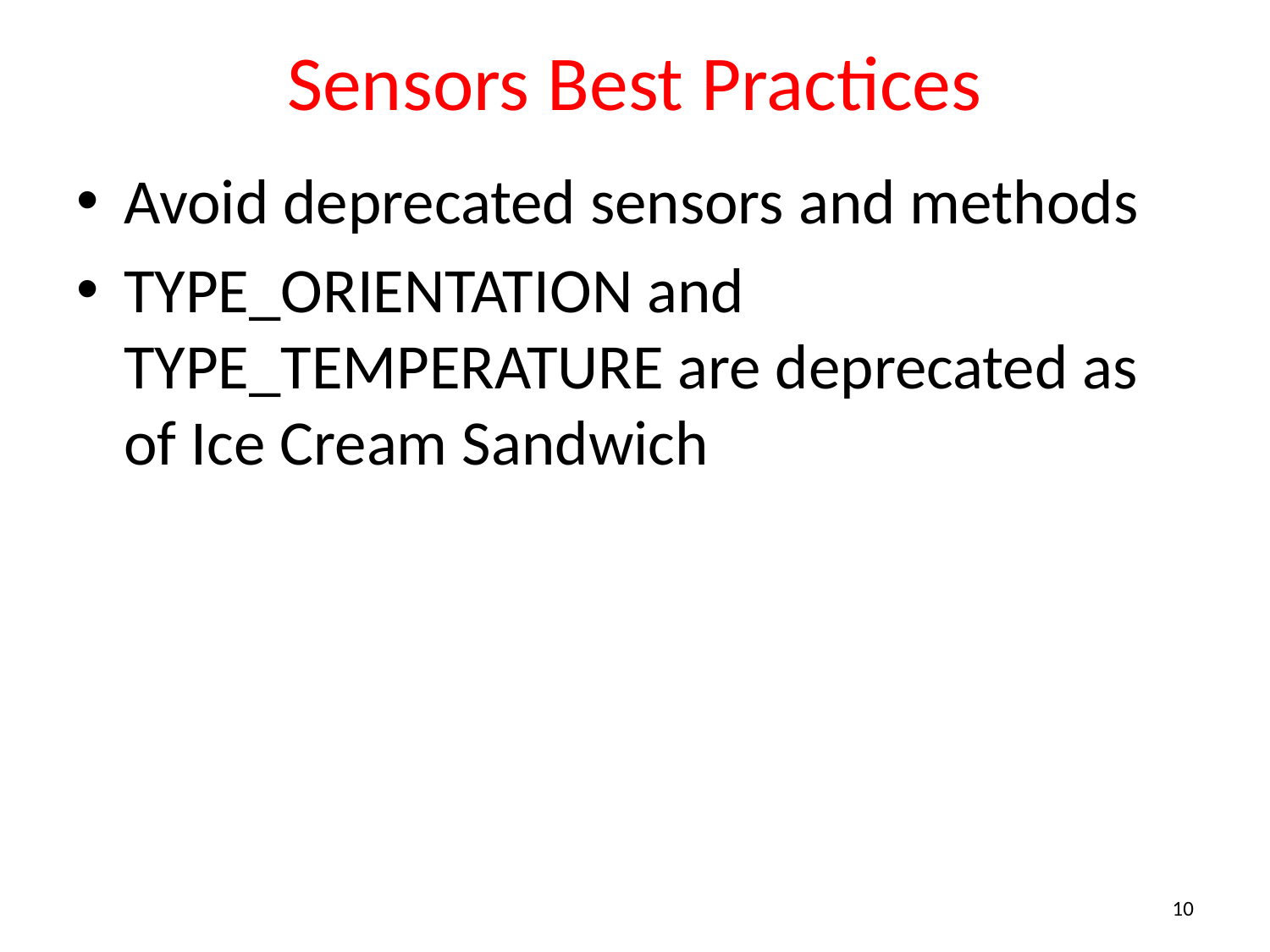

# Sensors Best Practices
Avoid deprecated sensors and methods
TYPE_ORIENTATION and TYPE_TEMPERATURE are deprecated as of Ice Cream Sandwich

10